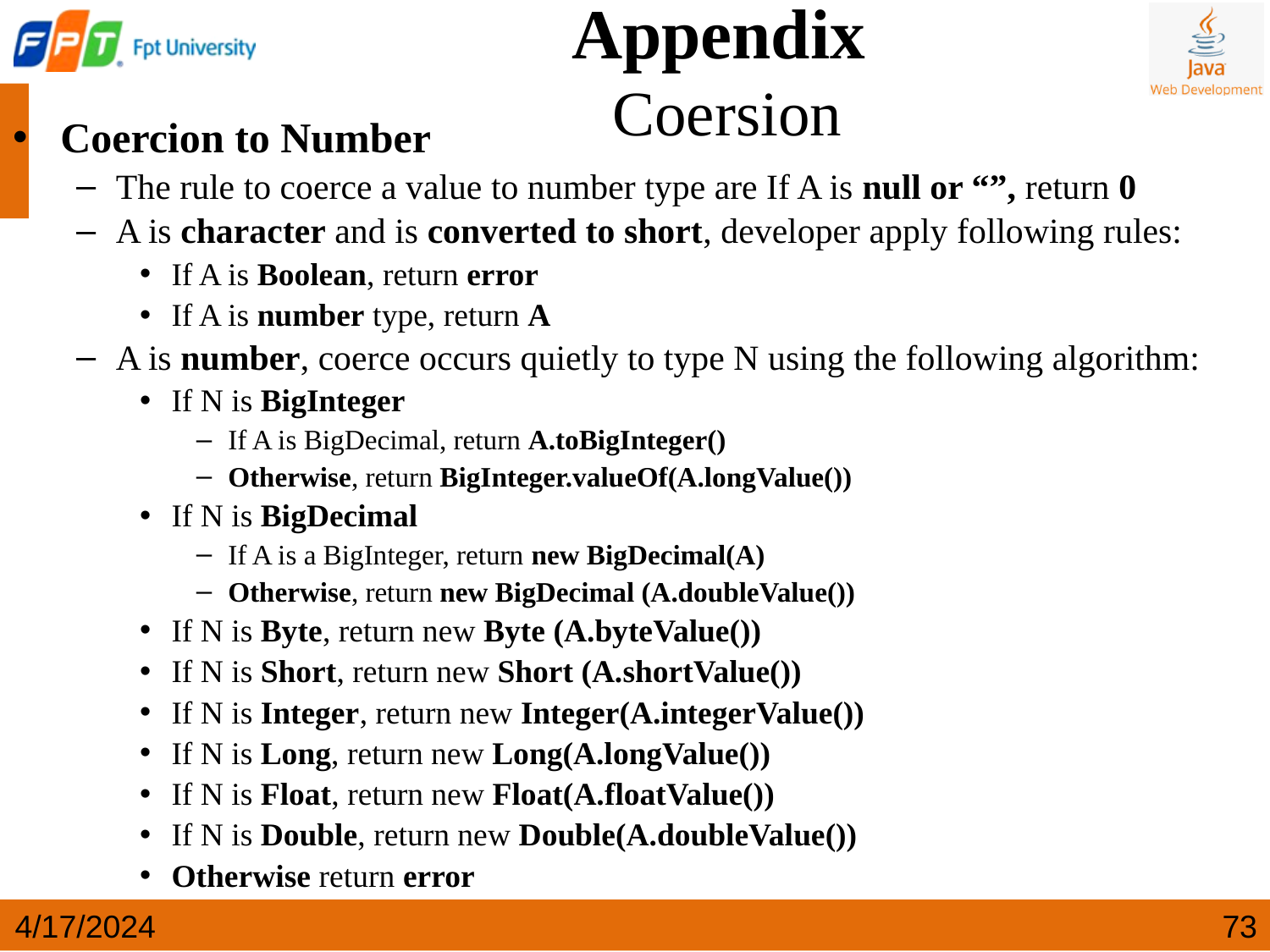

Appendix
Coersion
Coercion to Number
The rule to coerce a value to number type are If A is null or “”, return 0
A is character and is converted to short, developer apply following rules:
If A is Boolean, return error
If A is number type, return A
A is number, coerce occurs quietly to type N using the following algorithm:
If N is BigInteger
If A is BigDecimal, return A.toBigInteger()
Otherwise, return BigInteger.valueOf(A.longValue())
If N is BigDecimal
If A is a BigInteger, return new BigDecimal(A)
Otherwise, return new BigDecimal (A.doubleValue())
If N is Byte, return new Byte (A.byteValue())
If N is Short, return new Short (A.shortValue())
If N is Integer, return new Integer(A.integerValue())
If N is Long, return new Long(A.longValue())
If N is Float, return new Float(A.floatValue())
If N is Double, return new Double(A.doubleValue())
Otherwise return error
4/17/2024
73